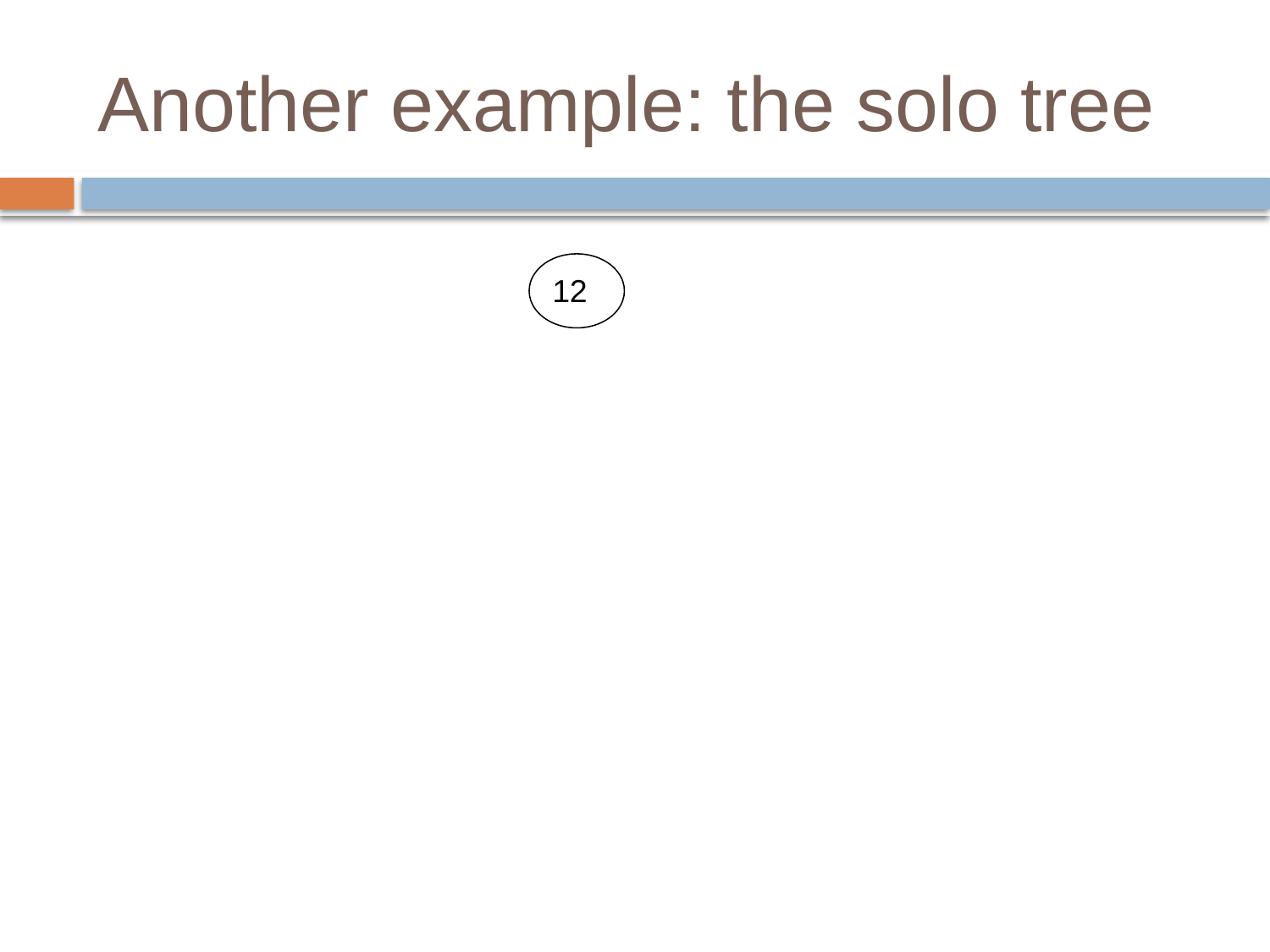

# Another example: the solo tree

12